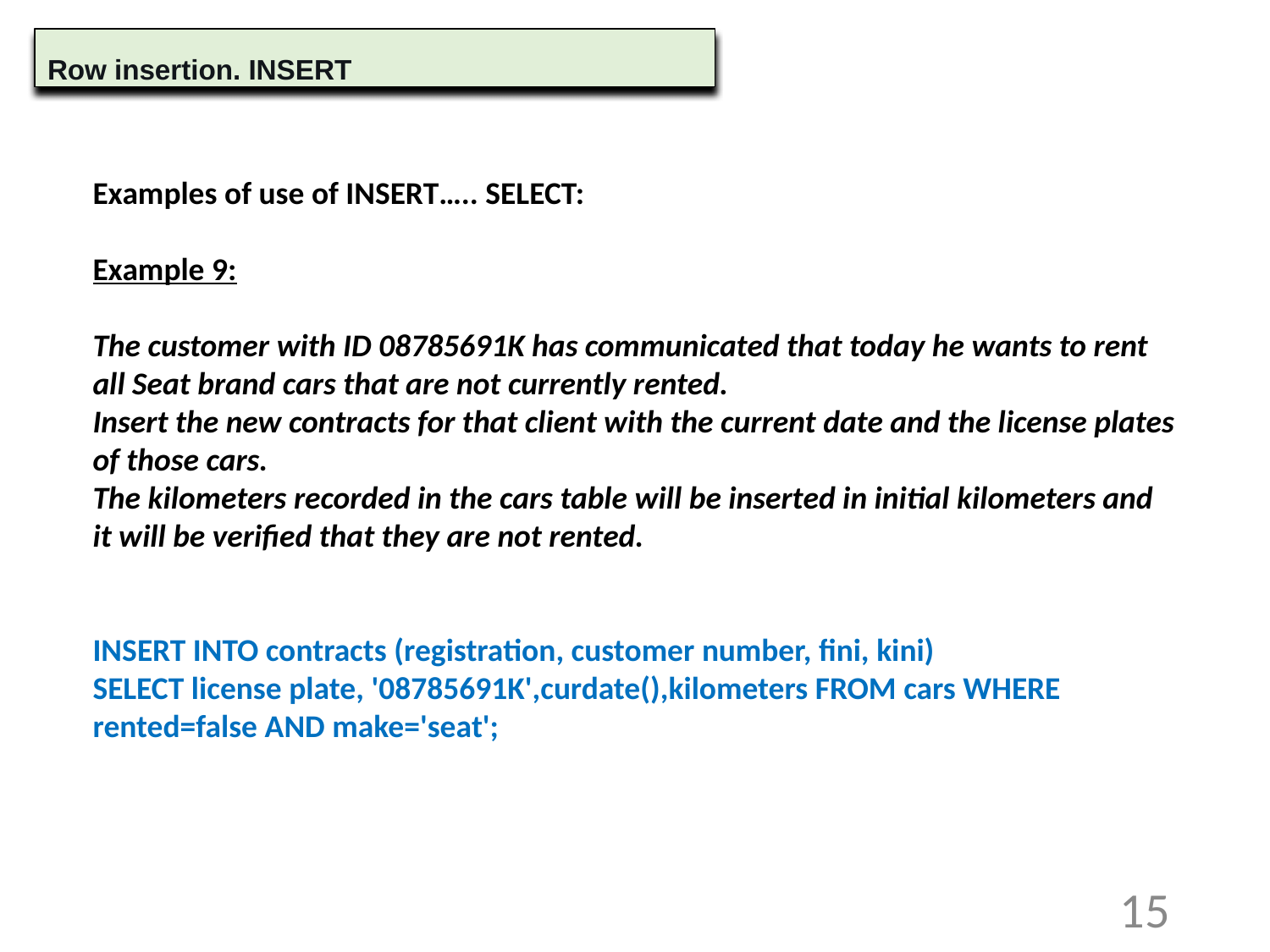

Row insertion. INSERT
Examples of use of INSERT….. SELECT:

Example 9:

The customer with ID 08785691K has communicated that today he wants to rent all Seat brand cars that are not currently rented.
Insert the new contracts for that client with the current date and the license plates of those cars.
The kilometers recorded in the cars table will be inserted in initial kilometers and it will be verified that they are not rented.

INSERT INTO contracts (registration, customer number, fini, kini)
SELECT license plate, '08785691K',curdate(),kilometers FROM cars WHERE rented=false AND make='seat';
15